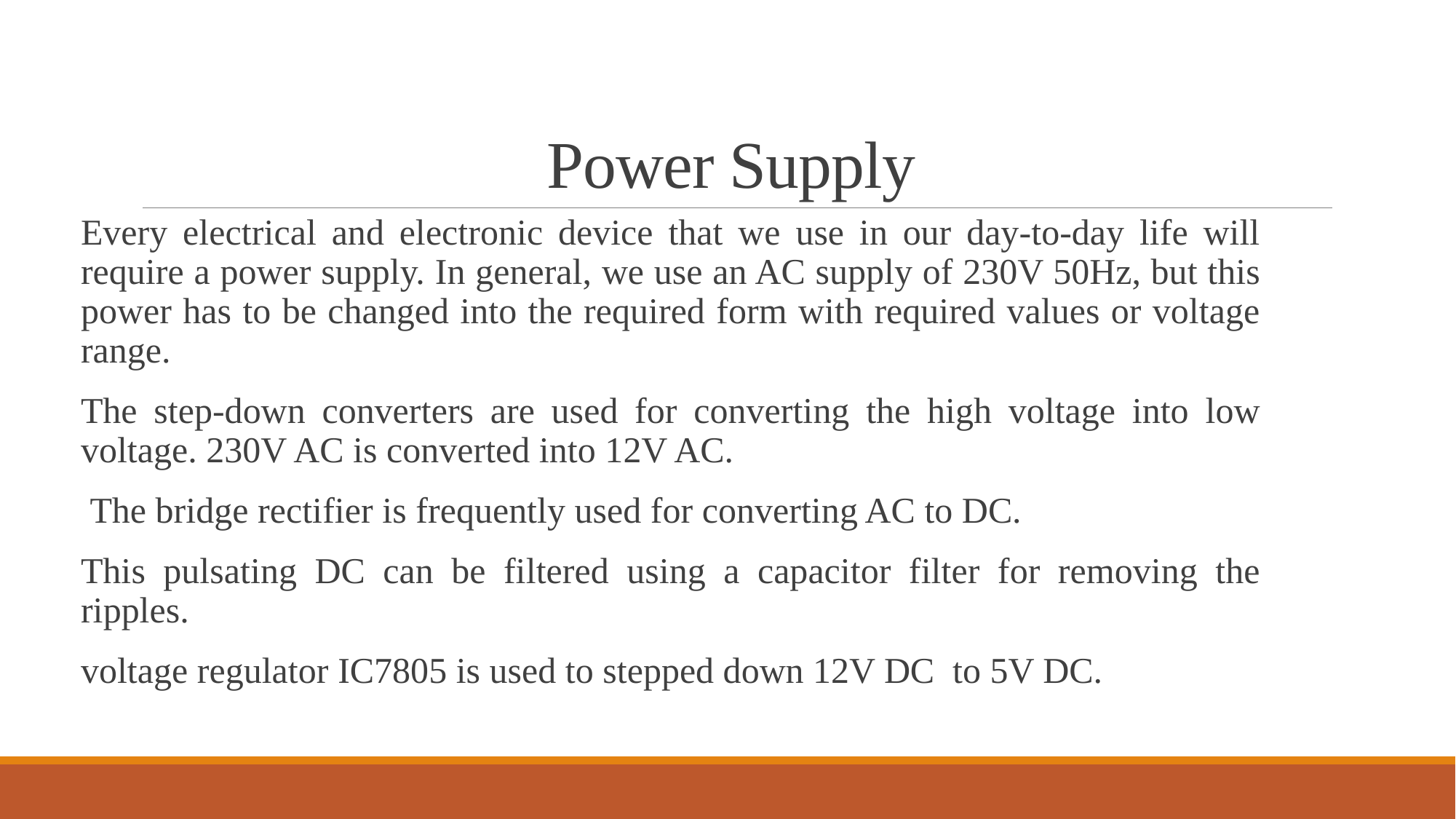

# Power Supply
Every electrical and electronic device that we use in our day-to-day life will require a power supply. In general, we use an AC supply of 230V 50Hz, but this power has to be changed into the required form with required values or voltage range.
The step-down converters are used for converting the high voltage into low voltage. 230V AC is converted into 12V AC.
 The bridge rectifier is frequently used for converting AC to DC.
This pulsating DC can be filtered using a capacitor filter for removing the ripples.
voltage regulator IC7805 is used to stepped down 12V DC  to 5V DC.